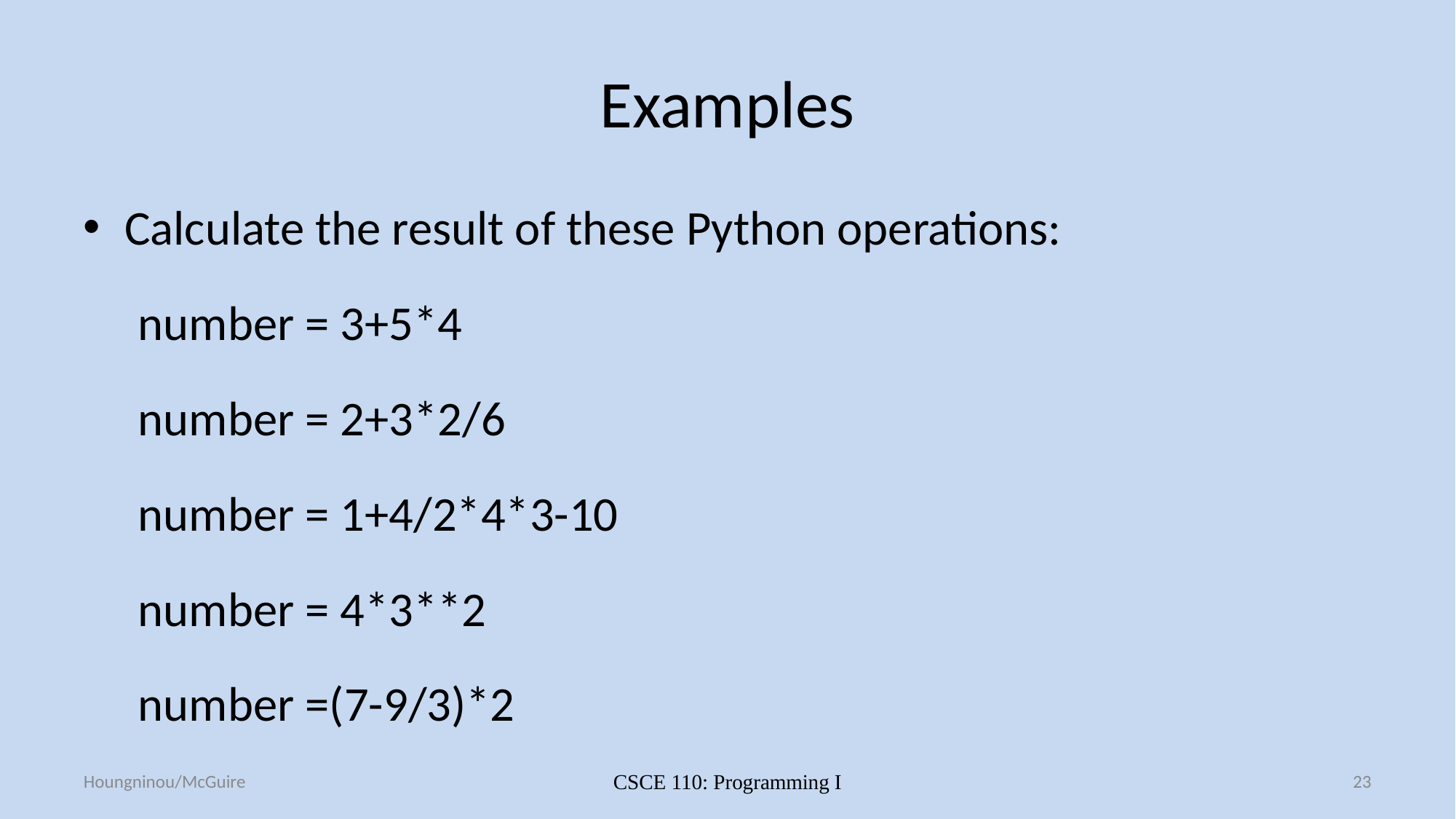

# Examples
Calculate the result of these Python operations:
number = 3+5*4
number = 2+3*2/6
number = 1+4/2*4*3-10
number = 4*3**2
number =(7-9/3)*2
Houngninou/McGuire
CSCE 110: Programming I
23